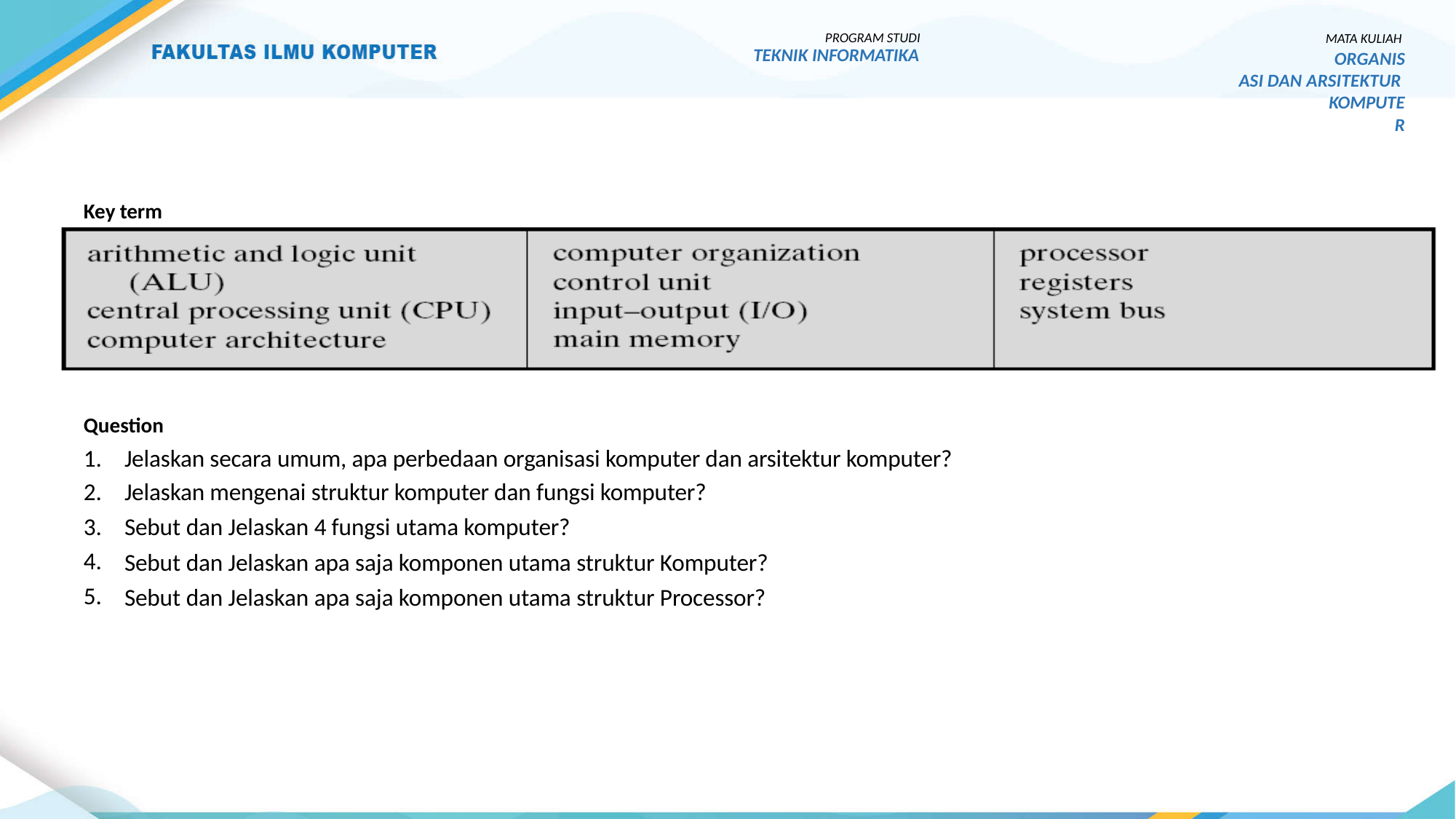

MATA KULIAH
ORGANISASI DAN ARSITEKTUR
KOMPUTER
PROGRAM STUDI
TEKNIK INFORMATIKA
Key term

Question
1.
2.
3.
4.
5.
Jelaskan secara umum, apa perbedaan organisasi komputer dan arsitektur komputer?
Jelaskan mengenai struktur komputer dan fungsi komputer?
Sebut dan Jelaskan 4 fungsi utama komputer?
Sebut dan Jelaskan apa saja komponen utama struktur Komputer?
Sebut dan Jelaskan apa saja komponen utama struktur Processor?